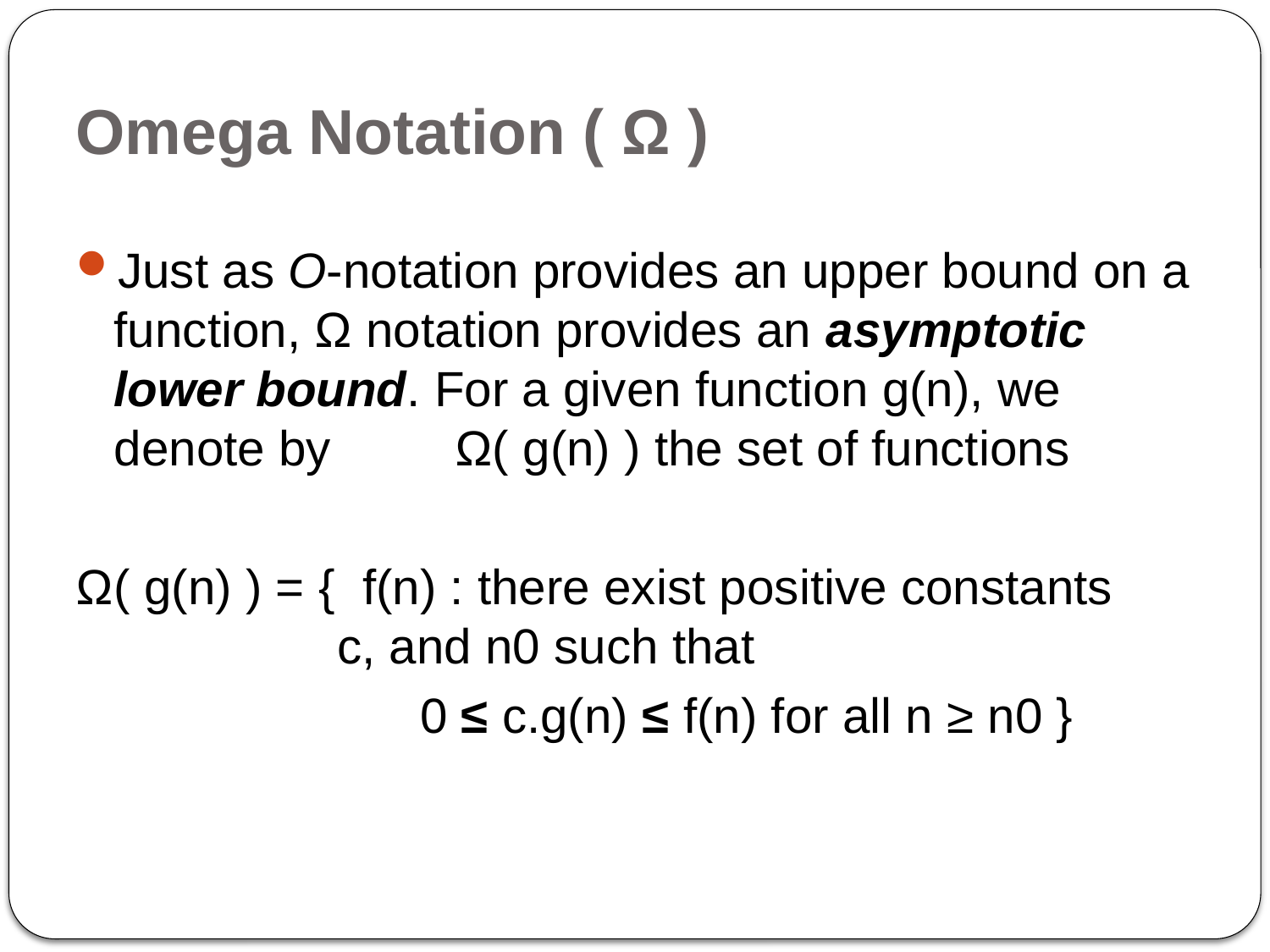

# Omega Notation ( Ω )
Just as O-notation provides an upper bound on a function, Ω notation provides an asymptotic lower bound. For a given function g(n), we denote by         Ω( g(n) ) the set of functions

Ω( g(n) ) = {  f(n) : there exist positive constants 		       c, and n0 such that
		             0 ≤ c.g(n) ≤ f(n) for all n ≥ n0 }